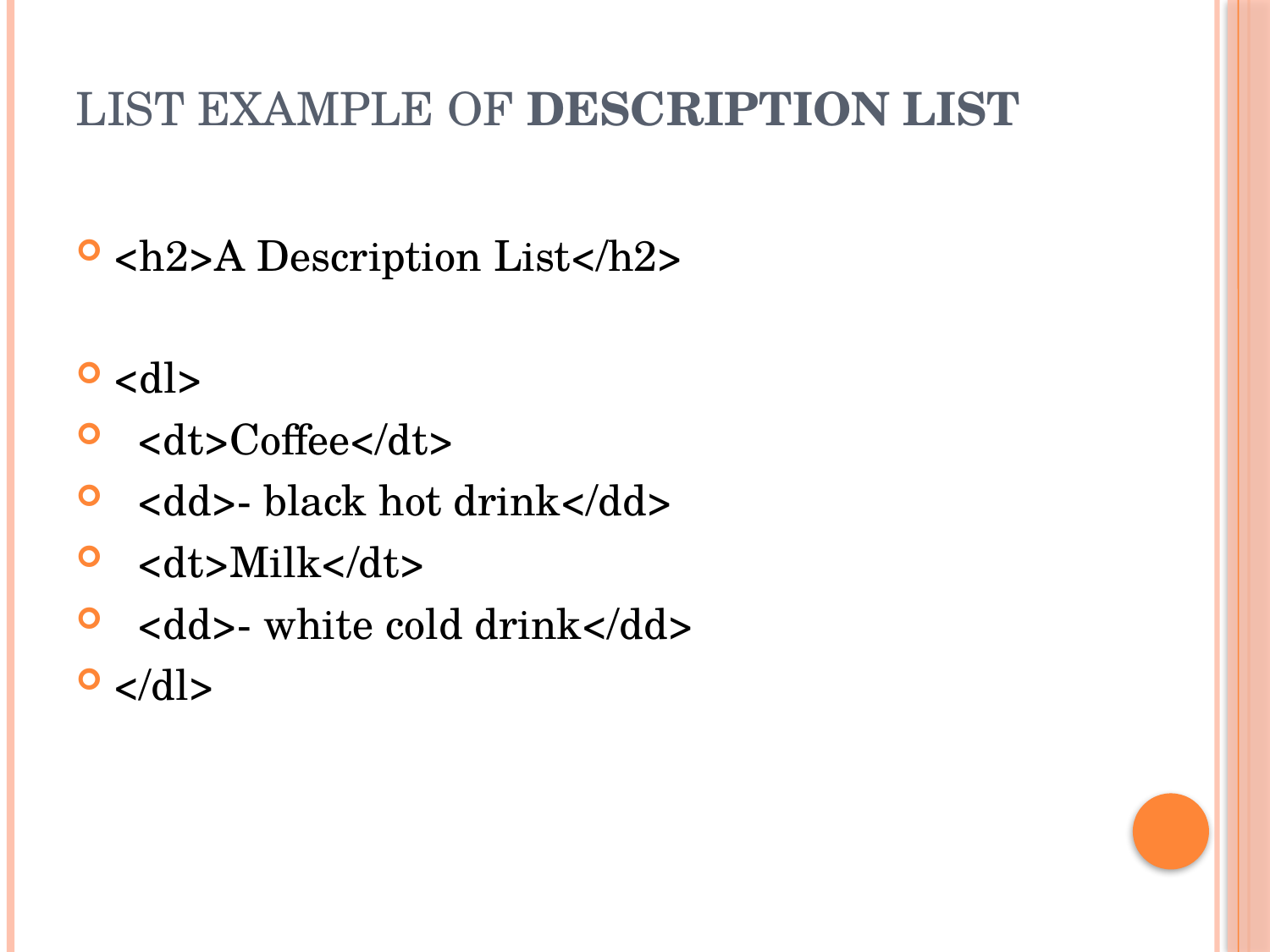

# List Example of Description List
<h2>A Description List</h2>

<dl>
  <dt>Coffee</dt>
  <dd>- black hot drink</dd>
  <dt>Milk</dt>
  <dd>- white cold drink</dd>
</dl>